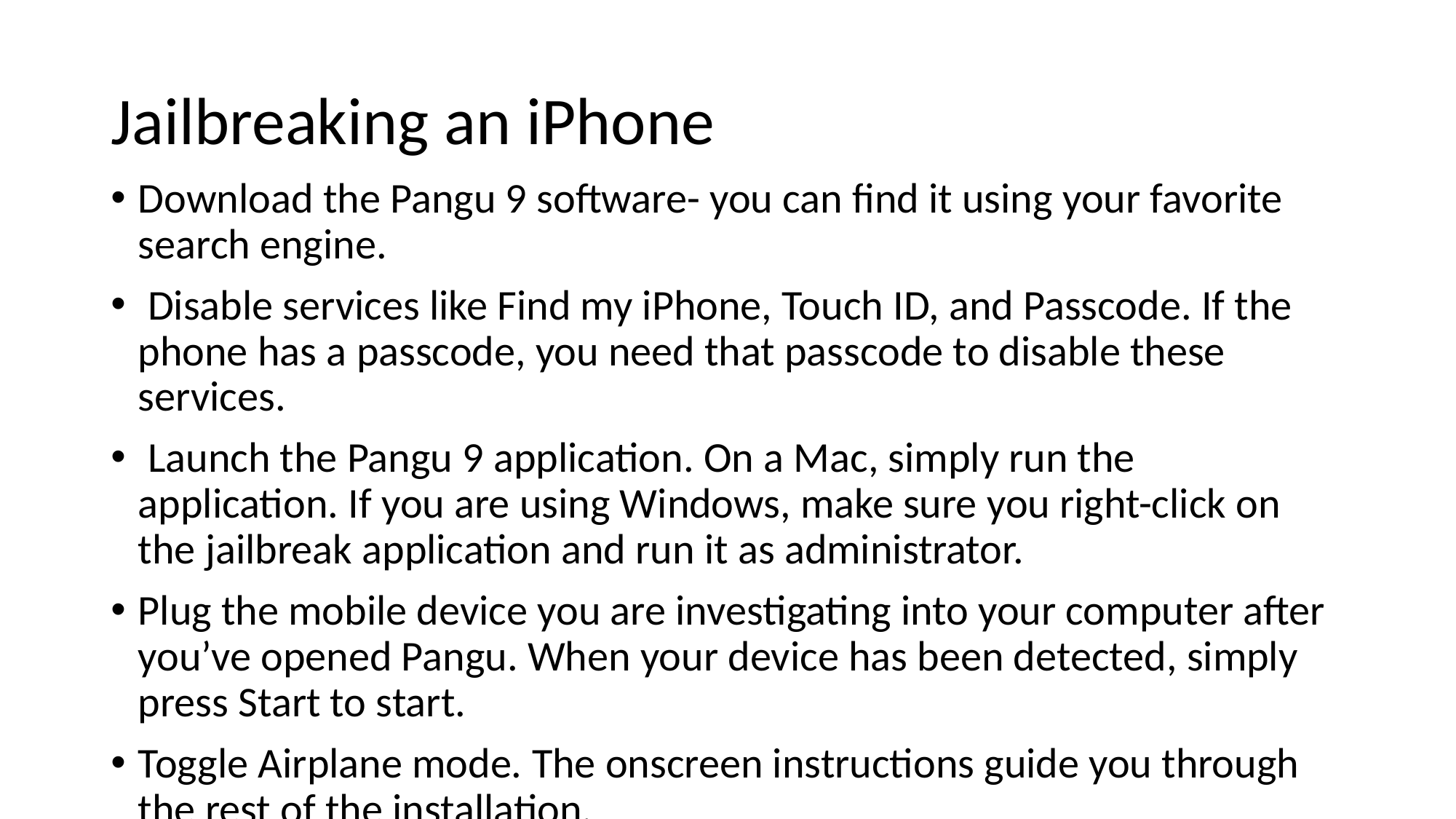

# Jailbreaking an iPhone
Download the Pangu 9 software- you can find it using your favorite search engine.
 Disable services like Find my iPhone, Touch ID, and Passcode. If the phone has a passcode, you need that passcode to disable these services.
 Launch the Pangu 9 application. On a Mac, simply run the application. If you are using Windows, make sure you right-click on the jailbreak application and run it as administrator.
Plug the mobile device you are investigating into your computer after you’ve opened Pangu. When your device has been detected, simply press Start to start.
Toggle Airplane mode. The onscreen instructions guide you through the rest of the installation.
Reboot. When you reboot the device, you can access the Cydia jailbreak software repository.